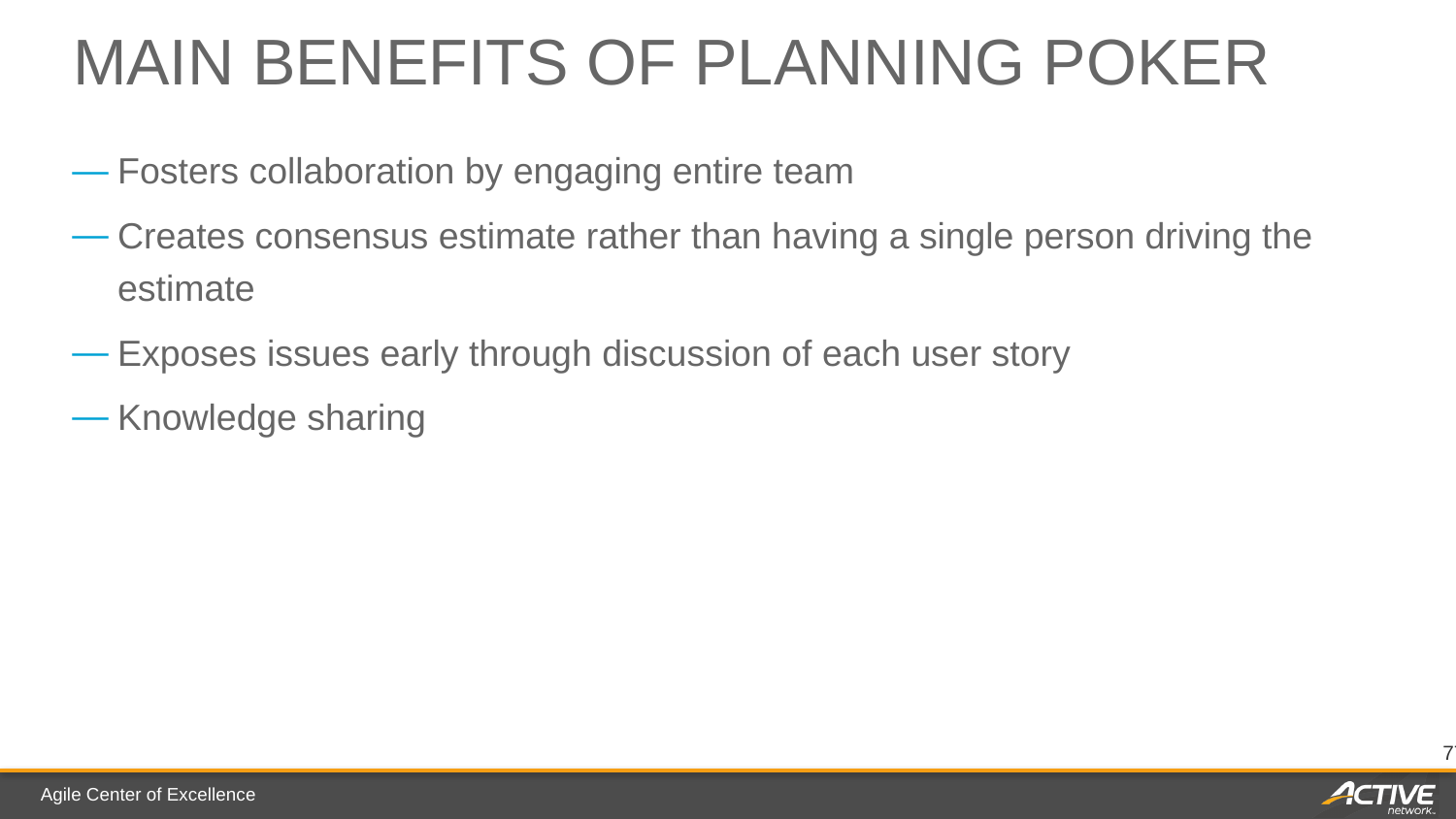

# Main Benefits of Planning Poker
Fosters collaboration by engaging entire team
Creates consensus estimate rather than having a single person driving the estimate
Exposes issues early through discussion of each user story
Knowledge sharing